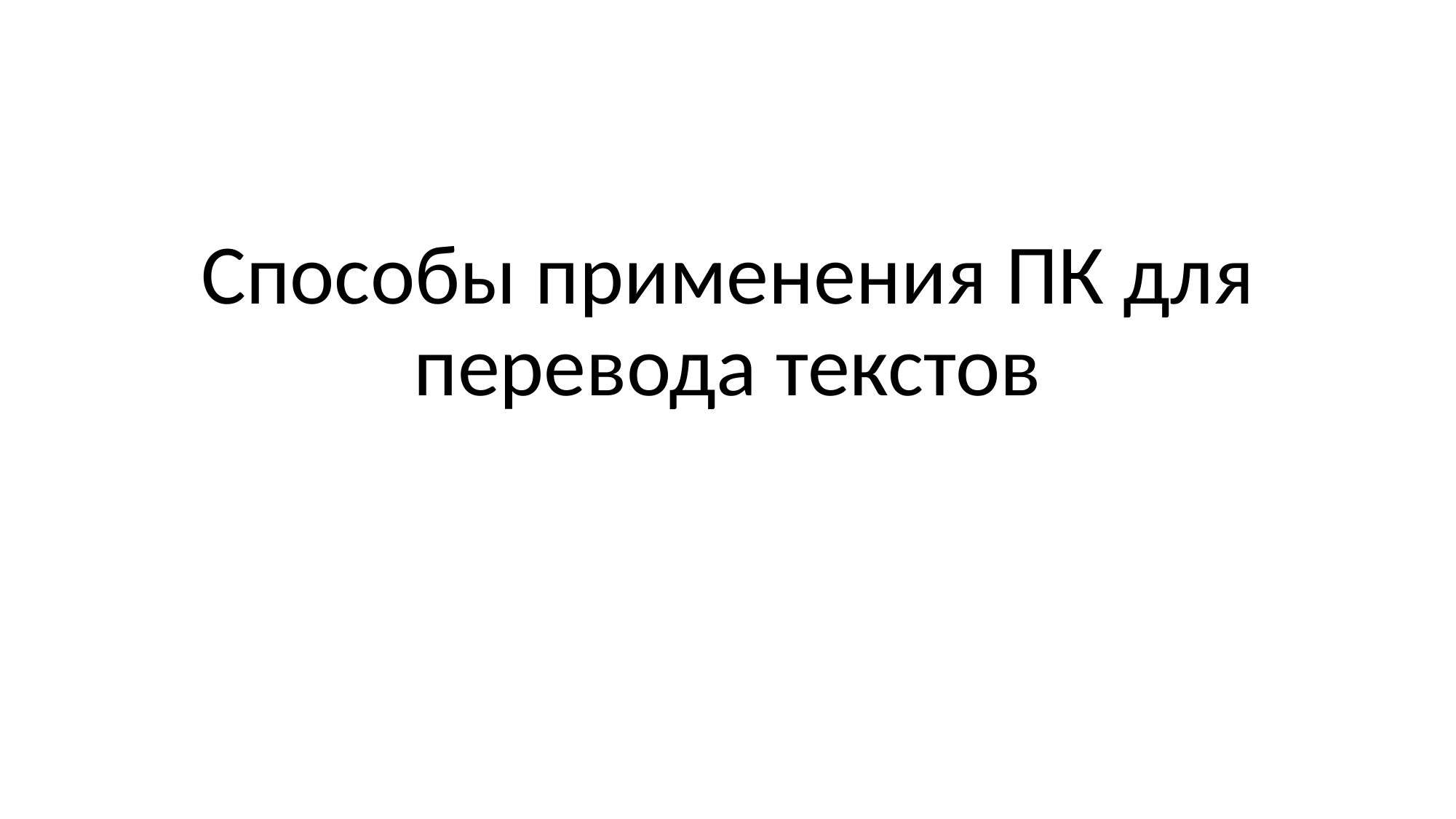

# Способы применения ПК для перевода текстов